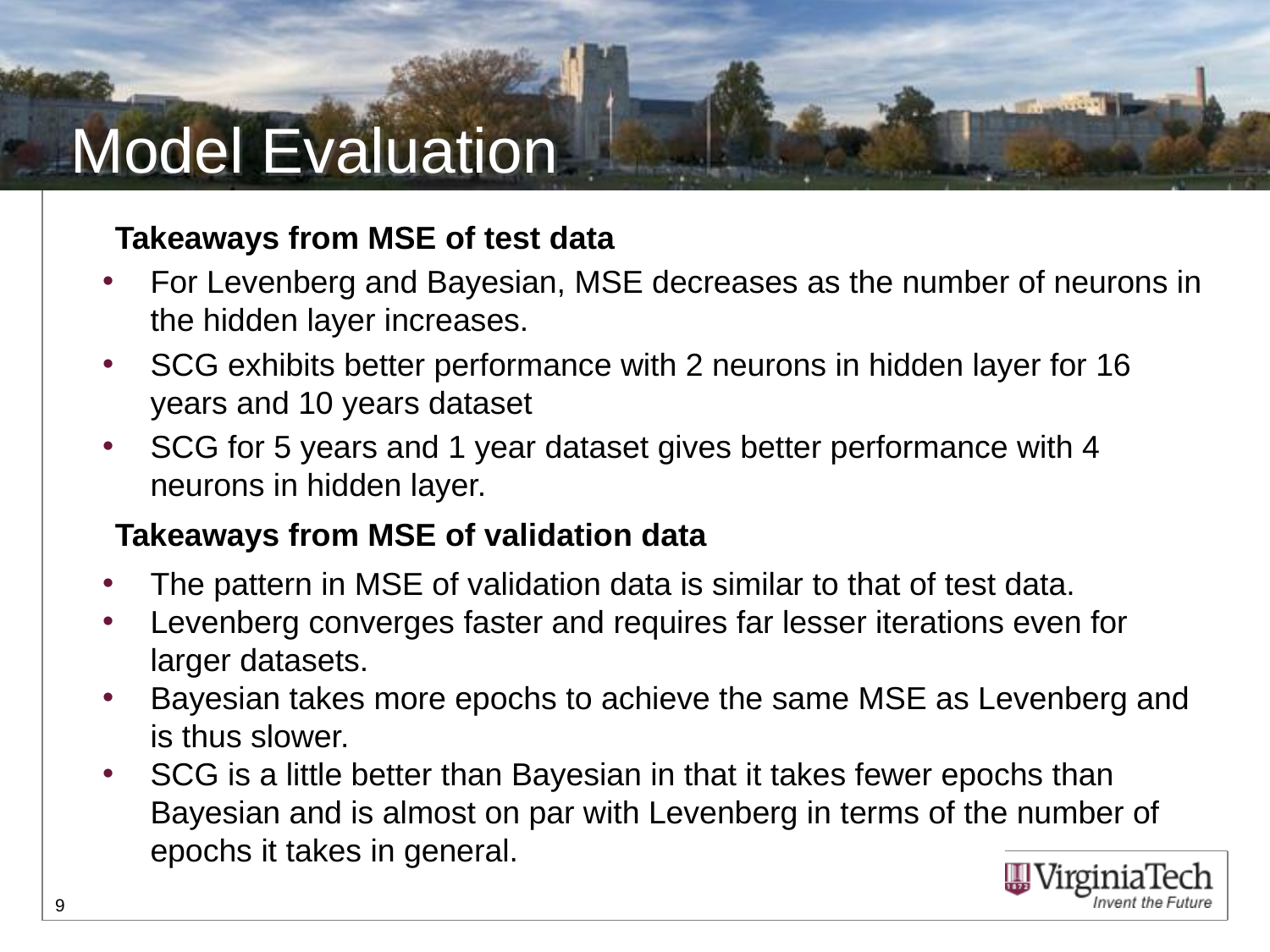

# Model Evaluation
Takeaways from MSE of test data
For Levenberg and Bayesian, MSE decreases as the number of neurons in the hidden layer increases.
SCG exhibits better performance with 2 neurons in hidden layer for 16 years and 10 years dataset
SCG for 5 years and 1 year dataset gives better performance with 4 neurons in hidden layer.
Takeaways from MSE of validation data
The pattern in MSE of validation data is similar to that of test data.
Levenberg converges faster and requires far lesser iterations even for larger datasets.
Bayesian takes more epochs to achieve the same MSE as Levenberg and is thus slower.
SCG is a little better than Bayesian in that it takes fewer epochs than Bayesian and is almost on par with Levenberg in terms of the number of epochs it takes in general.

9